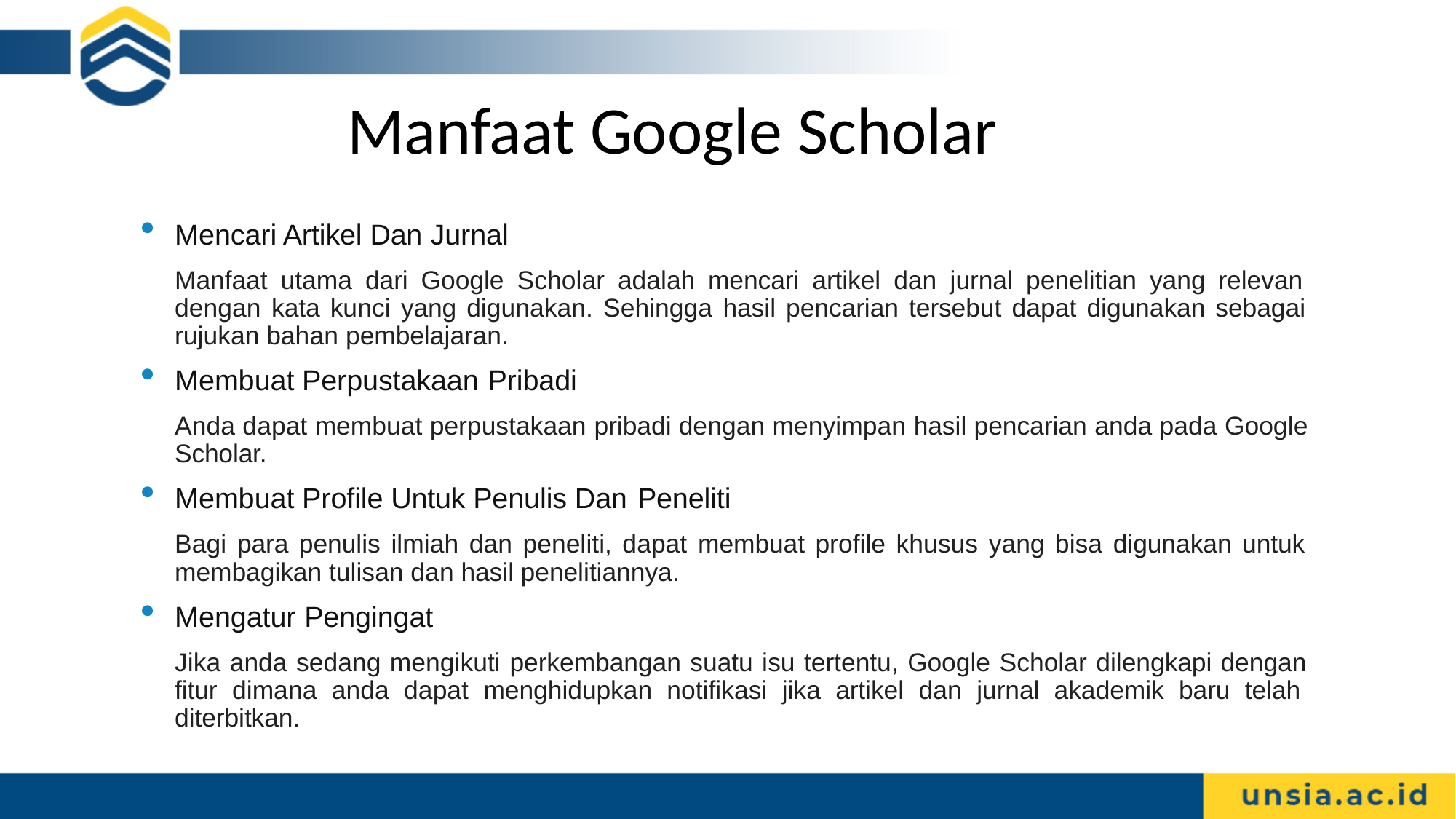

# Manfaat Google Scholar
Mencari Artikel Dan Jurnal
Manfaat utama dari Google Scholar adalah mencari artikel dan jurnal penelitian yang relevan  dengan kata kunci yang digunakan. Sehingga hasil pencarian tersebut dapat digunakan sebagai  rujukan bahan pembelajaran.
Membuat Perpustakaan Pribadi
Anda dapat membuat perpustakaan pribadi dengan menyimpan hasil pencarian anda pada Google  Scholar.
Membuat Profile Untuk Penulis Dan Peneliti
Bagi para penulis ilmiah dan peneliti, dapat membuat profile khusus yang bisa digunakan untuk  membagikan tulisan dan hasil penelitiannya.
Mengatur Pengingat
Jika anda sedang mengikuti perkembangan suatu isu tertentu, Google Scholar dilengkapi dengan  fitur dimana anda dapat menghidupkan notifikasi jika artikel dan jurnal akademik baru telah  diterbitkan.